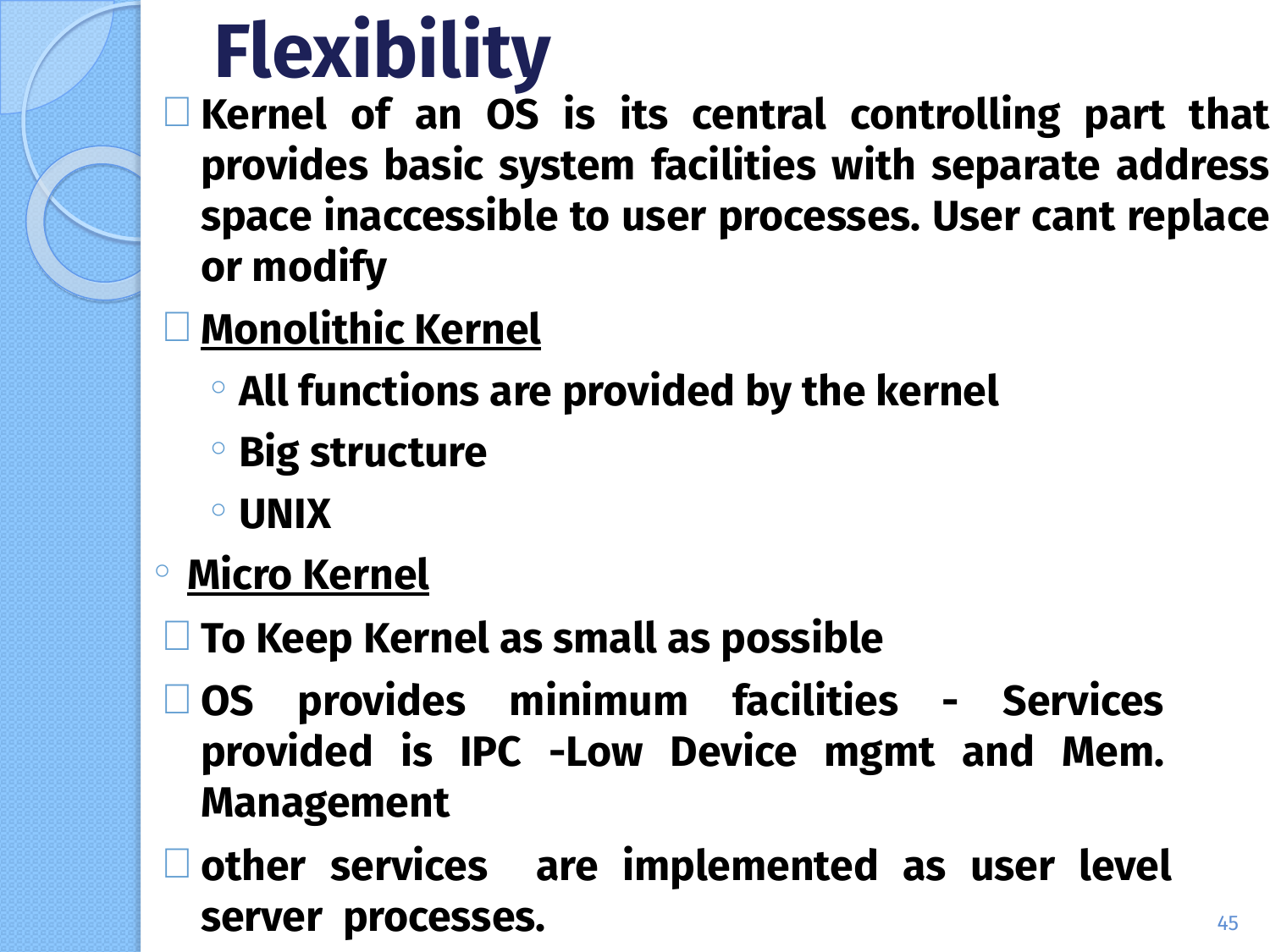

# Flexibility
Kernel of an OS is its central controlling part that provides basic system facilities with separate address space inaccessible to user processes. User cant replace or modify
Monolithic Kernel
All functions are provided by the kernel
Big structure
UNIX
Micro Kernel
To Keep Kernel as small as possible
OS provides minimum facilities - Services provided is IPC -Low Device mgmt and Mem. Management
other services  are implemented as user level server  processes.
45